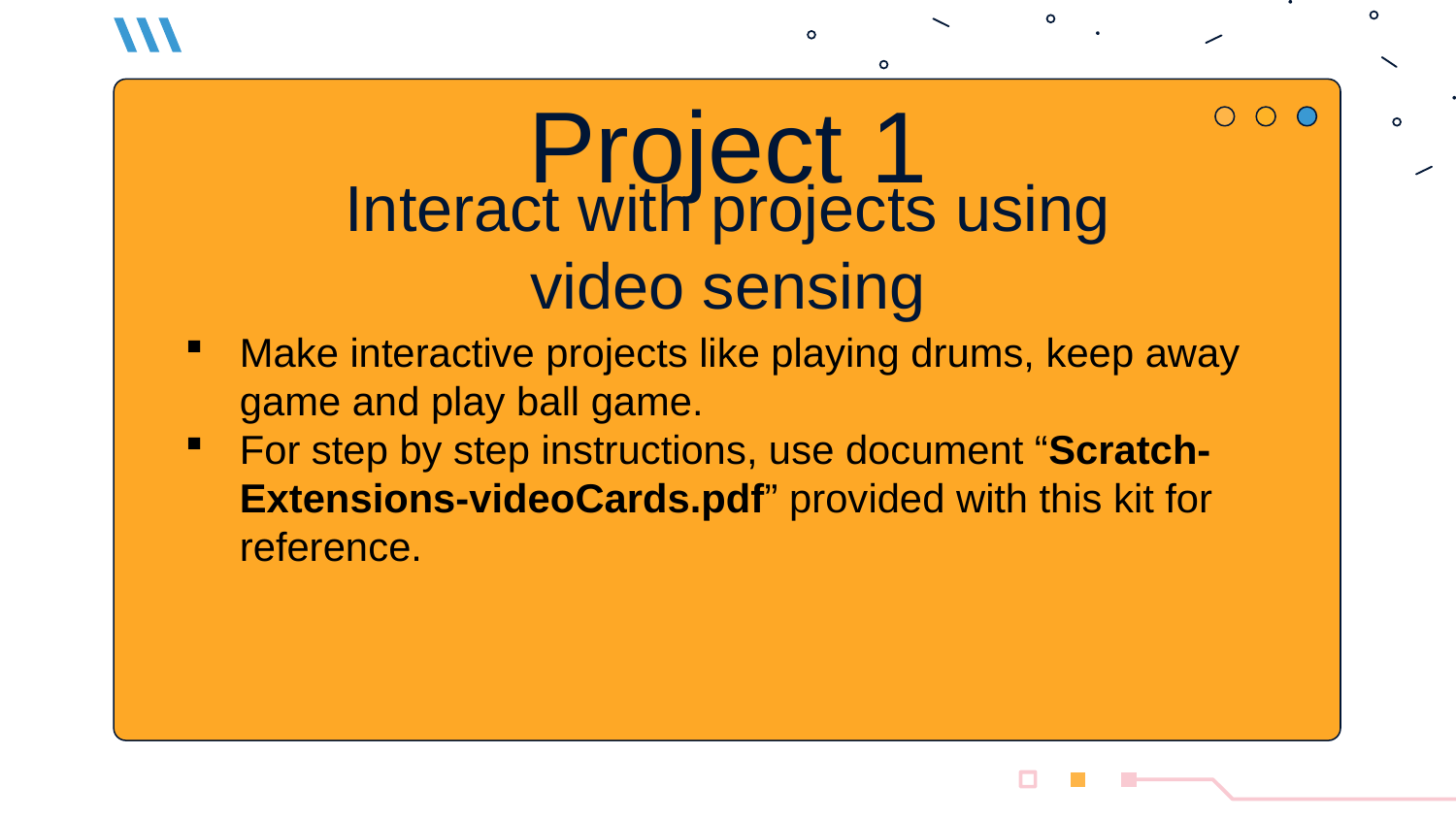

Project 1

Interact with projects using video sensing
Make interactive projects like playing drums, keep away game and play ball game.
For step by step instructions, use document “Scratch-Extensions-videoCards.pdf” provided with this kit for reference.